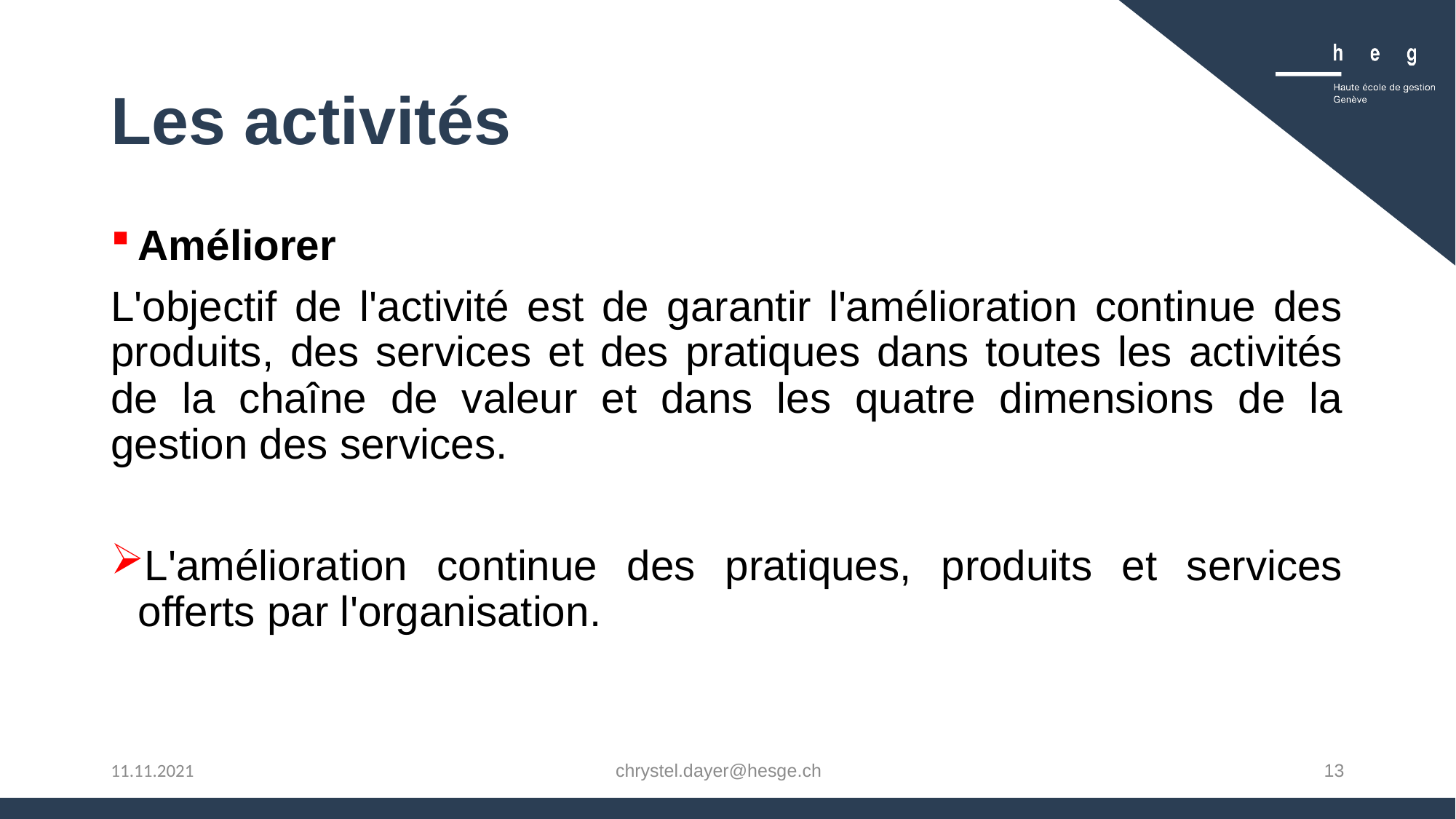

# Les activités
Améliorer
L'objectif de l'activité est de garantir l'amélioration continue des produits, des services et des pratiques dans toutes les activités de la chaîne de valeur et dans les quatre dimensions de la gestion des services.

L'amélioration continue des pratiques, produits et services offerts par l'organisation.
chrystel.dayer@hesge.ch
13